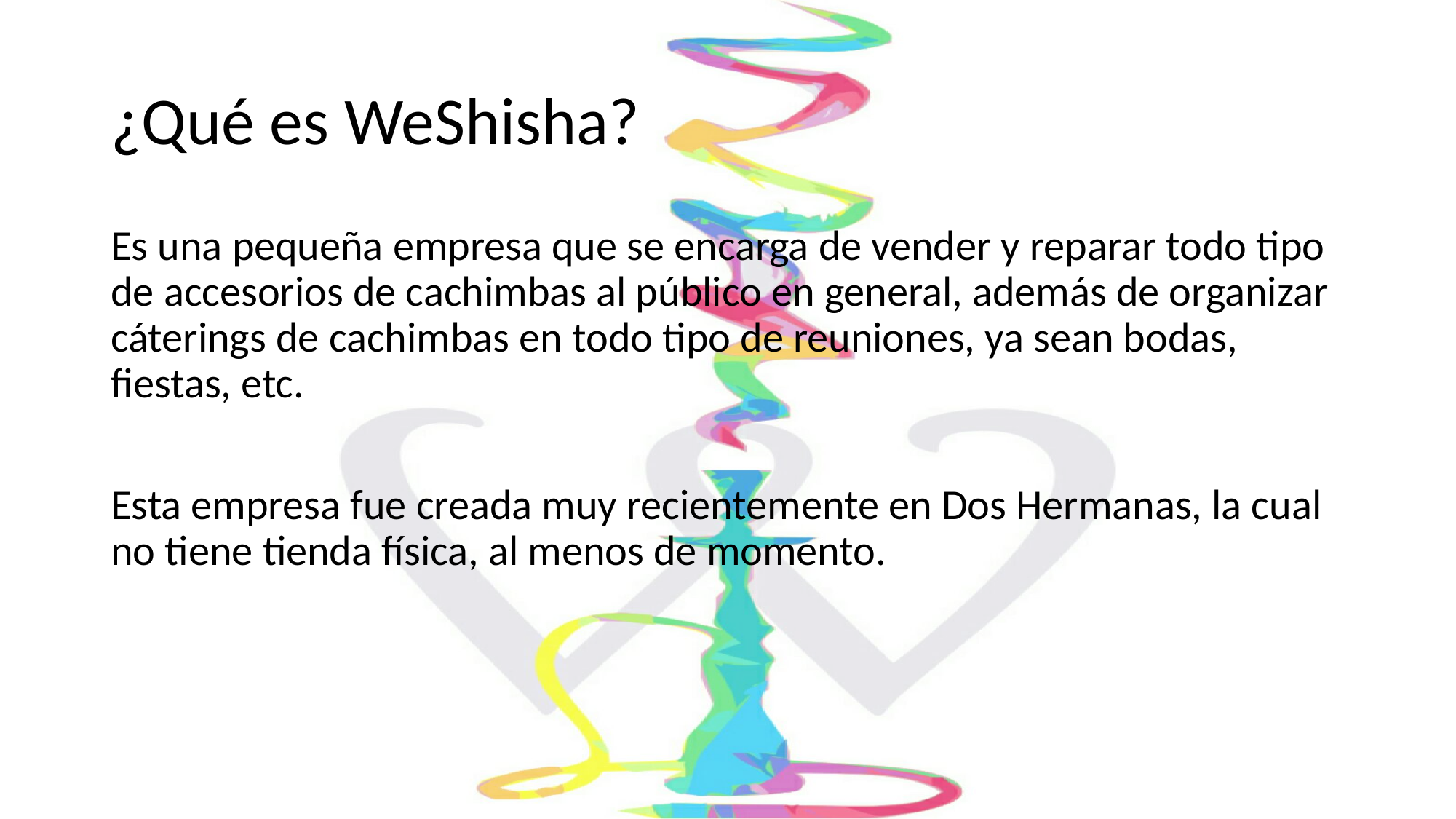

# ¿Qué es WeShisha?
Es una pequeña empresa que se encarga de vender y reparar todo tipo de accesorios de cachimbas al público en general, además de organizar cáterings de cachimbas en todo tipo de reuniones, ya sean bodas, fiestas, etc.

Esta empresa fue creada muy recientemente en Dos Hermanas, la cual no tiene tienda física, al menos de momento.